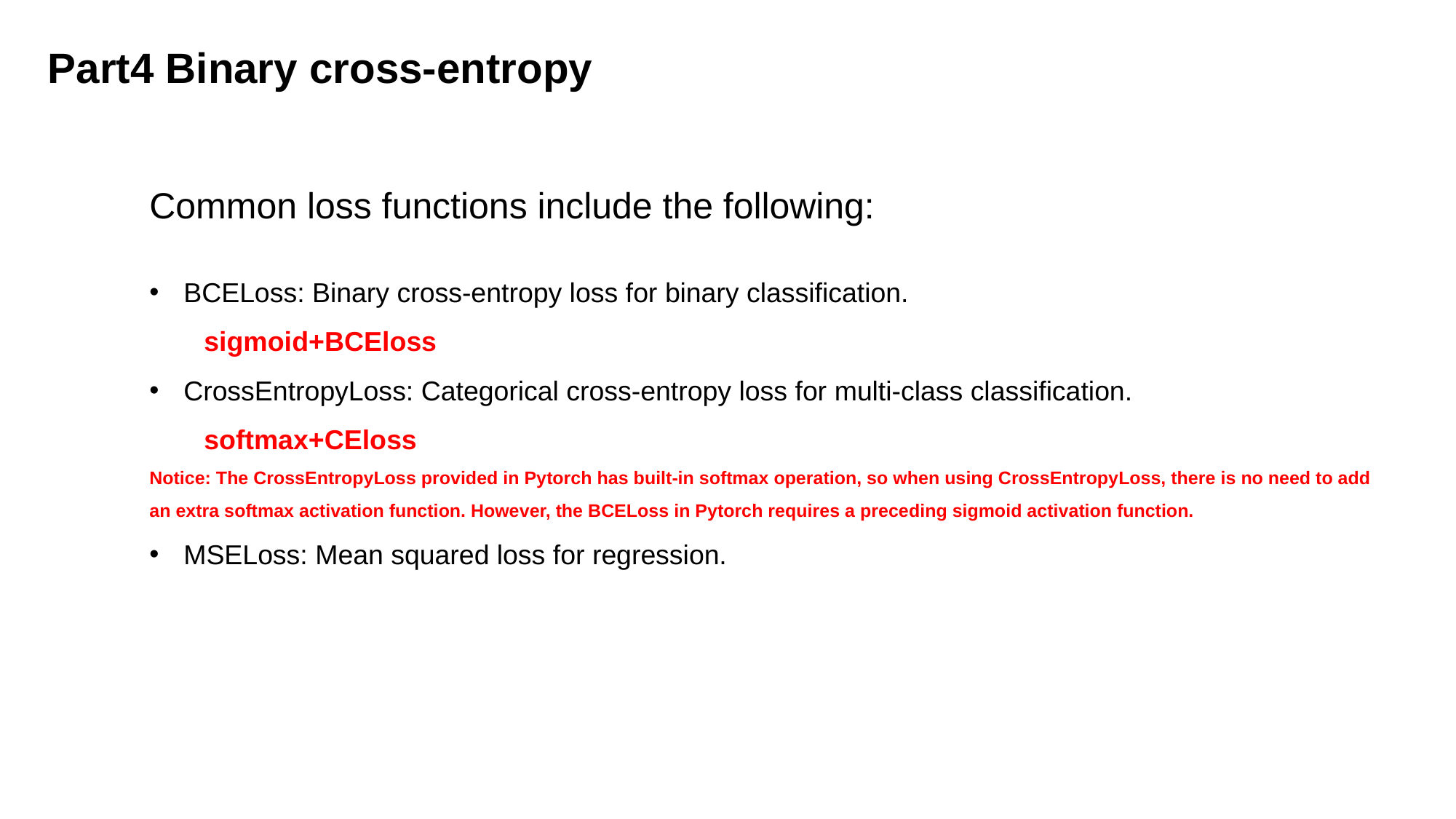

# Part4 Binary cross-entropy
Common loss functions include the following:

BCELoss: Binary cross-entropy loss for binary classification.
sigmoid+BCEloss
CrossEntropyLoss: Categorical cross-entropy loss for multi-class classification.
softmax+CEloss
Notice: The CrossEntropyLoss provided in Pytorch has built-in softmax operation, so when using CrossEntropyLoss, there is no need to add an extra softmax activation function. However, the BCELoss in Pytorch requires a preceding sigmoid activation function.
MSELoss: Mean squared loss for regression.